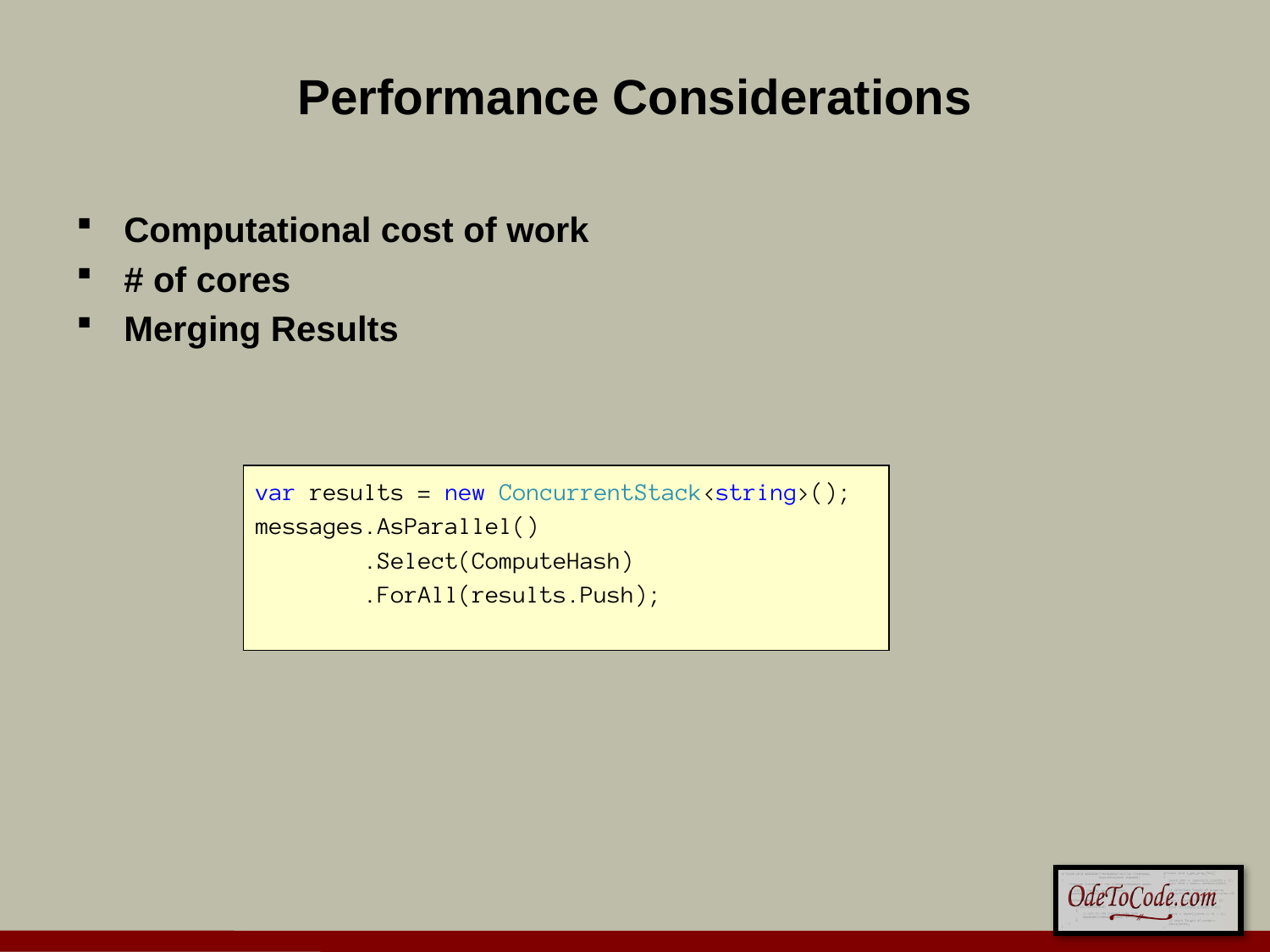

# Performance Considerations
Computational cost of work
# of cores
Merging Results

var results = new ConcurrentStack<string>();
messages.AsParallel()
        .Select(ComputeHash)
        .ForAll(results.Push);